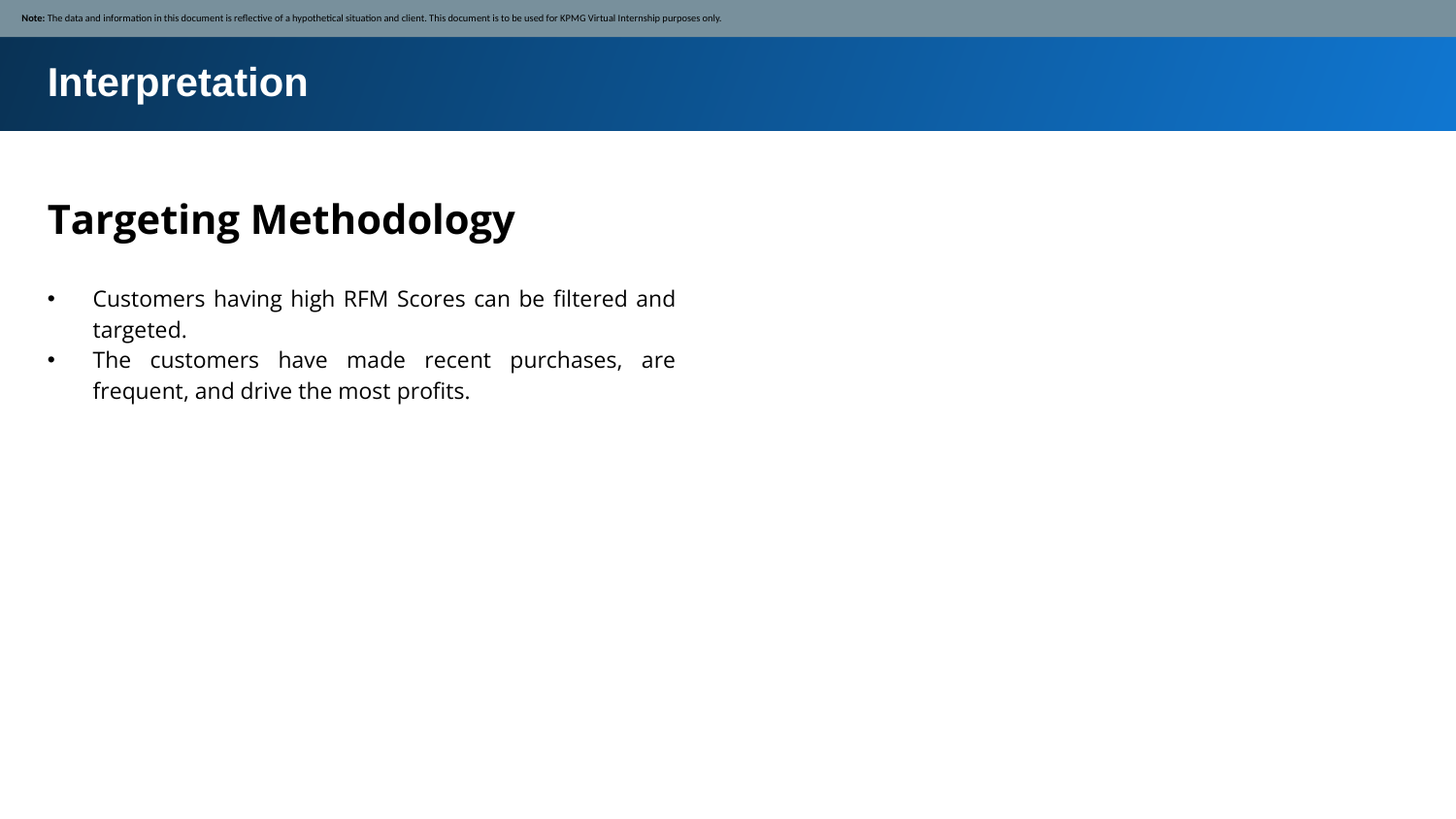

Note: The data and information in this document is reflective of a hypothetical situation and client. This document is to be used for KPMG Virtual Internship purposes only.
Interpretation
Targeting Methodology
Customers having high RFM Scores can be filtered and targeted.
The customers have made recent purchases, are frequent, and drive the most profits.